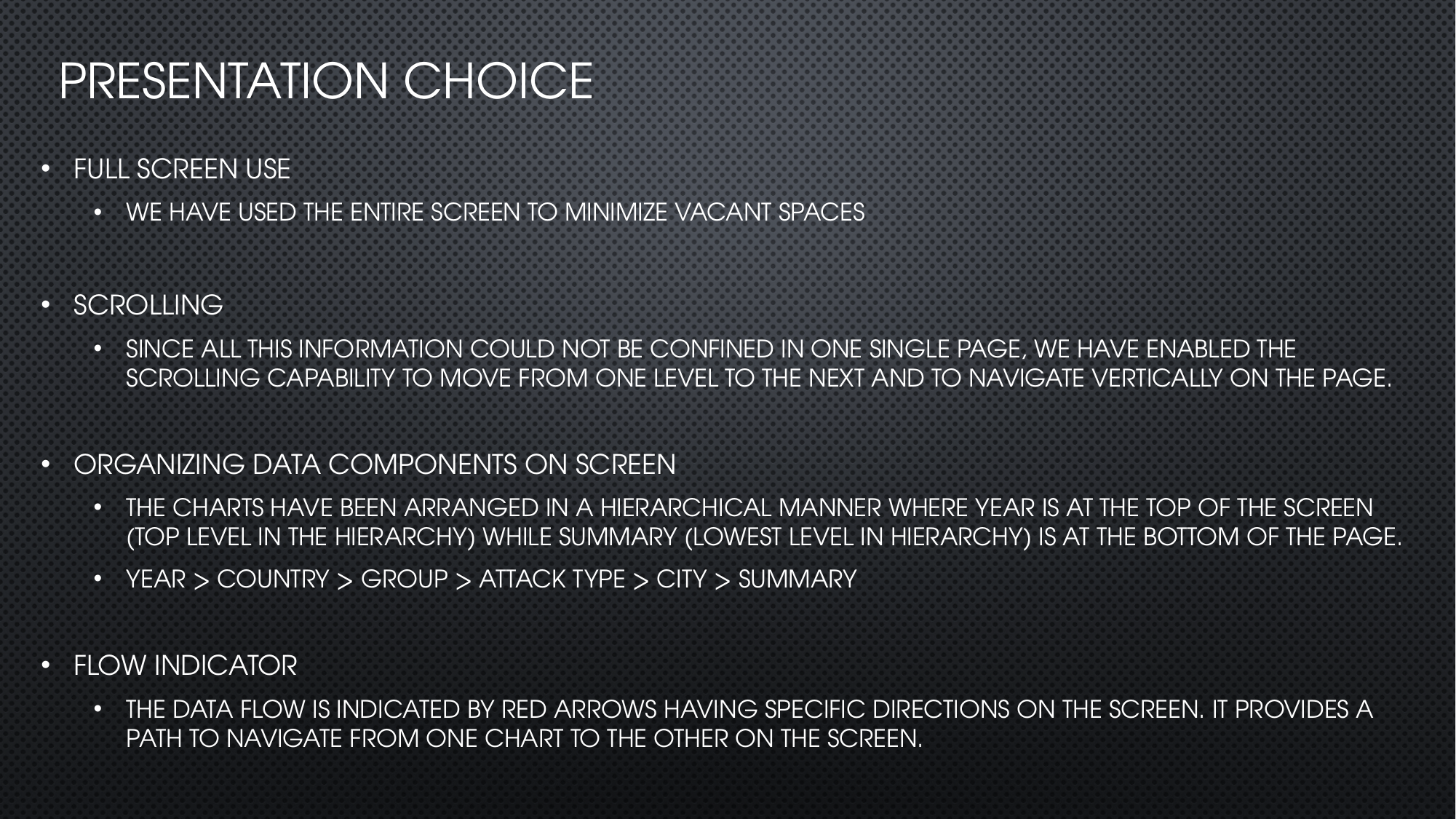

# Presentation Choice
Full Screen Use
We have used the entire screen to minimize vacant spaces

Scrolling
Since all this information could not be confined in one single page, we have enabled the scrolling capability to move from one level to the next and to navigate vertically on the page.

Organizing Data Components on Screen
The charts have been arranged in a hierarchical manner where Year is at the top of the screen (top level in the hierarchy) while Summary (lowest level in hierarchy) is at the bottom of the page.
Year > Country > Group > Attack Type > City > Summary

Flow Indicator
The data flow is indicated by red arrows having specific directions on the screen. It provides a path to navigate from one chart to the other on the screen.